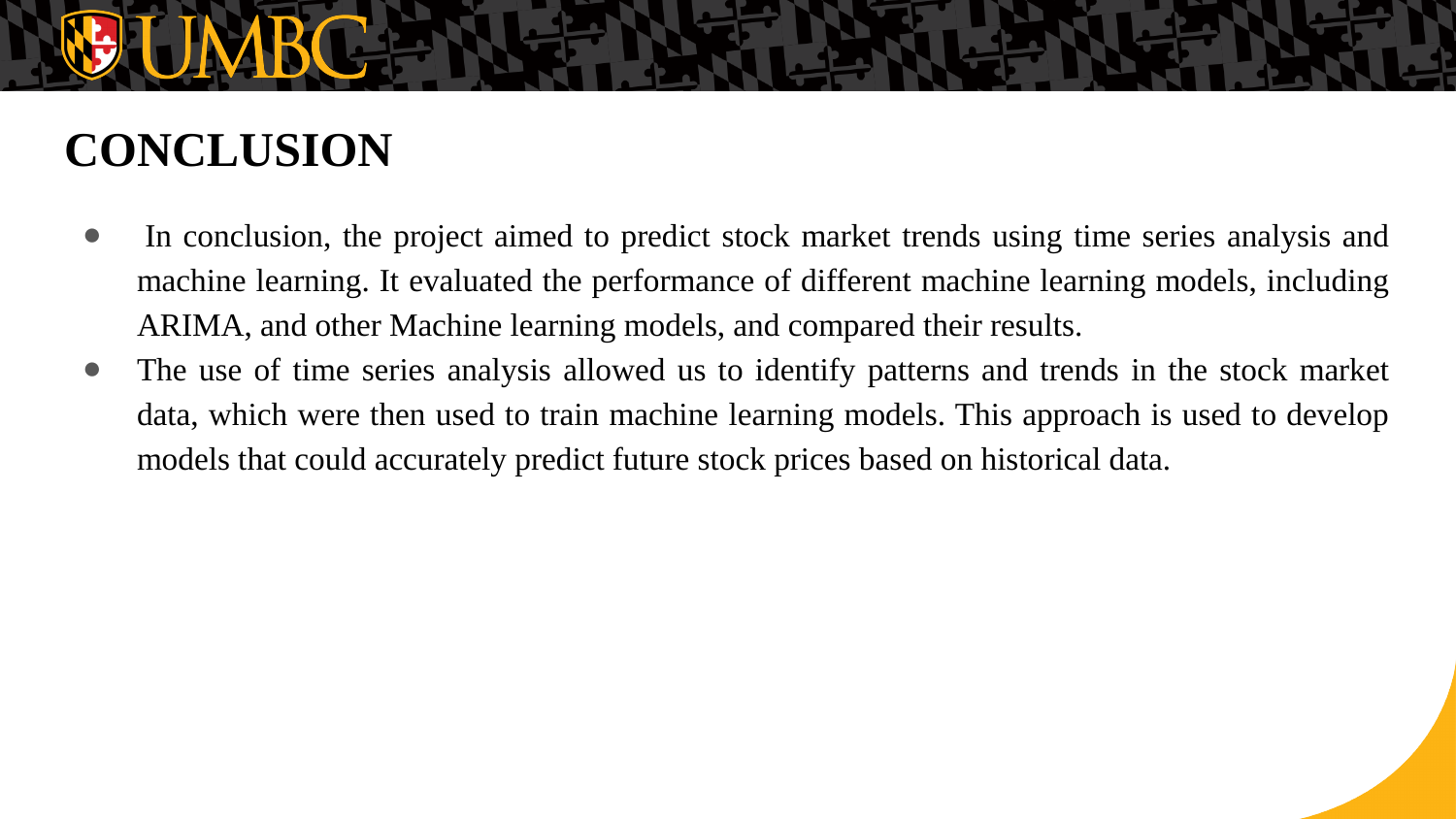

# CONCLUSION
 In conclusion, the project aimed to predict stock market trends using time series analysis and machine learning. It evaluated the performance of different machine learning models, including ARIMA, and other Machine learning models, and compared their results.
The use of time series analysis allowed us to identify patterns and trends in the stock market data, which were then used to train machine learning models. This approach is used to develop models that could accurately predict future stock prices based on historical data.